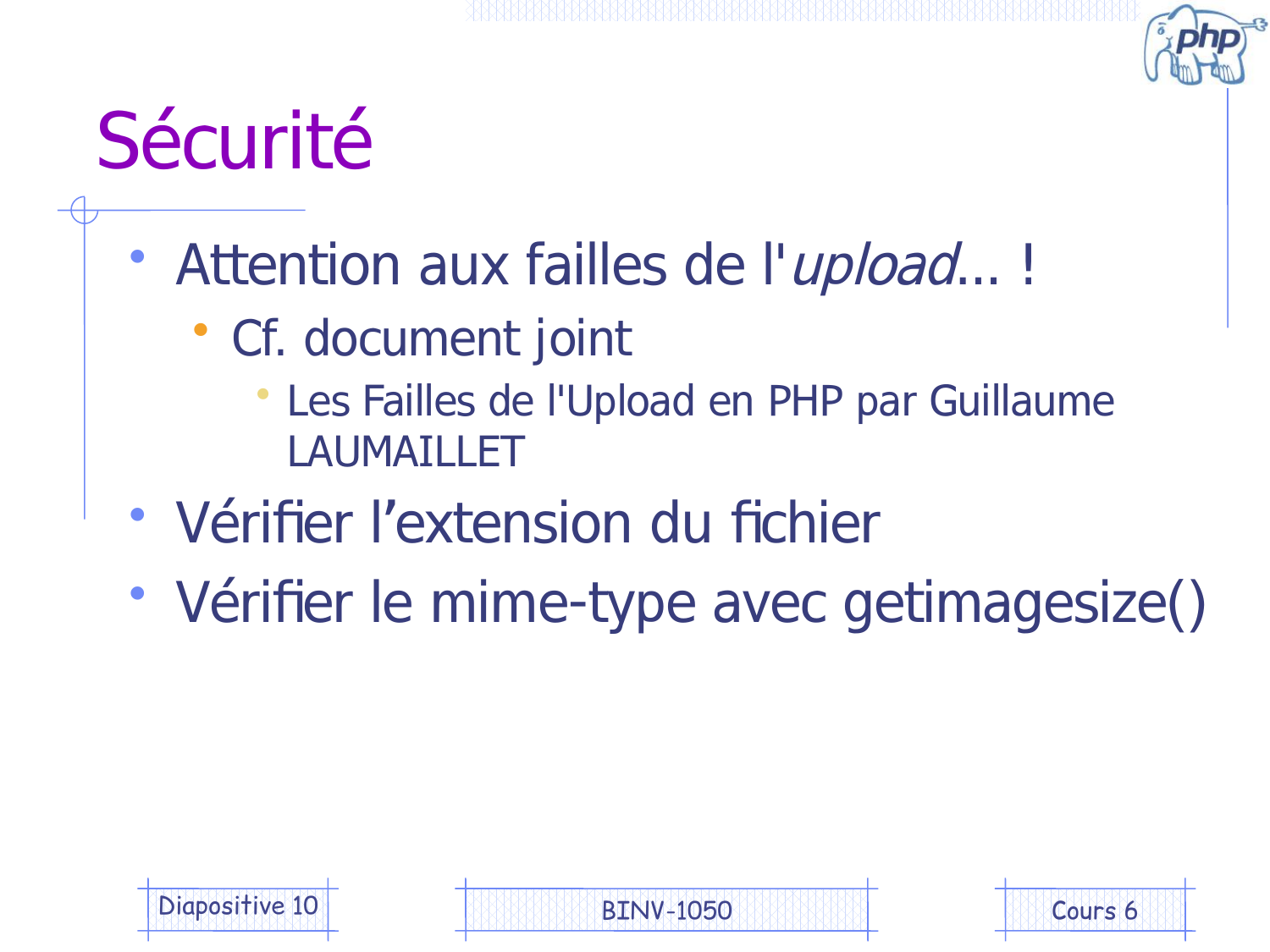

# Sécurité
Attention aux failles de l'upload… !
Cf. document joint
Les Failles de l'Upload en PHP par Guillaume LAUMAILLET
Vérifier l’extension du fichier
Vérifier le mime-type avec getimagesize()

Diapositive 10
BINV-1050
Cours 6